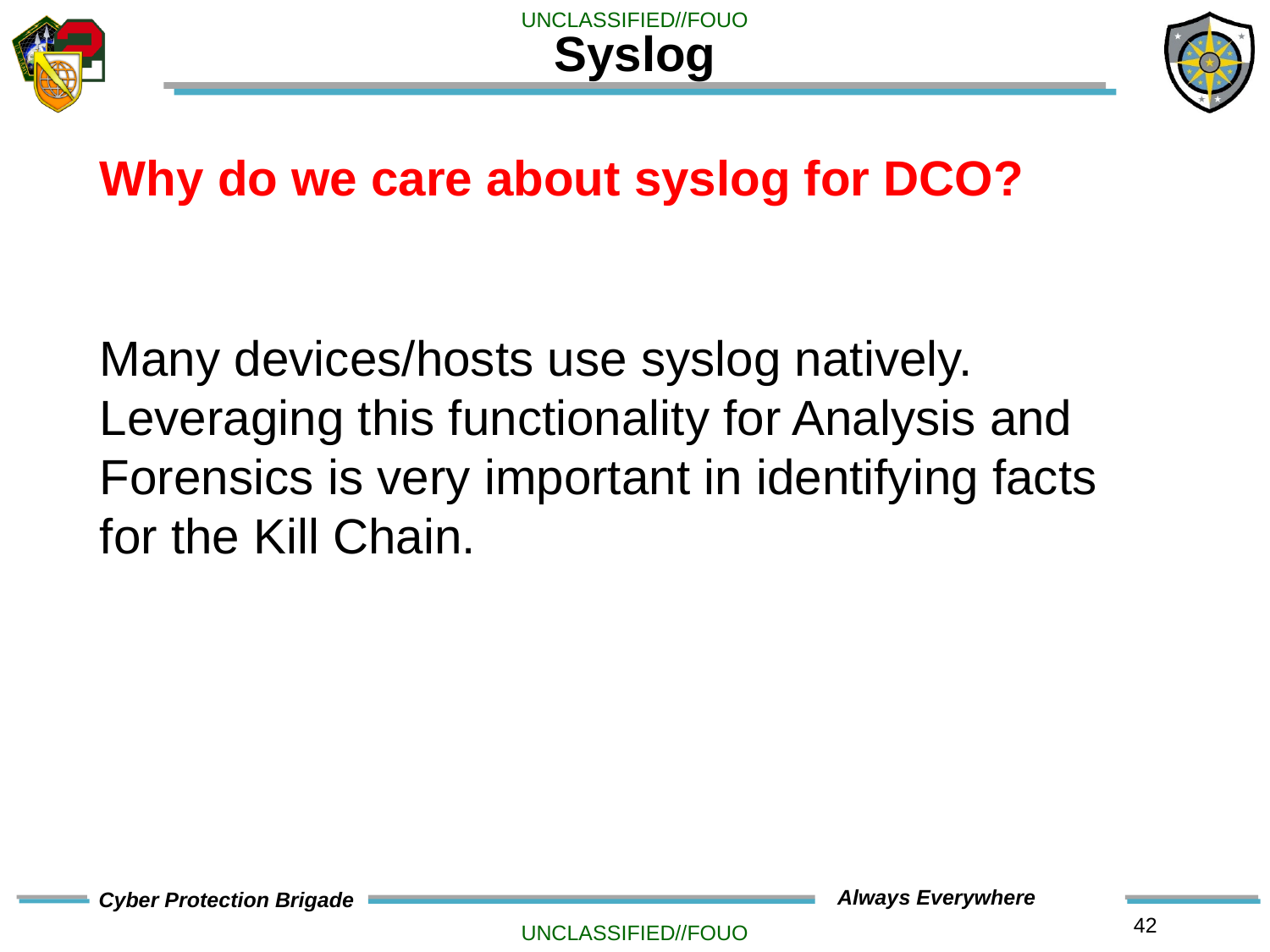

# Syslog
Why do we care about syslog for DCO?

Many devices/hosts use syslog natively. Leveraging this functionality for Analysis and Forensics is very important in identifying facts for the Kill Chain.